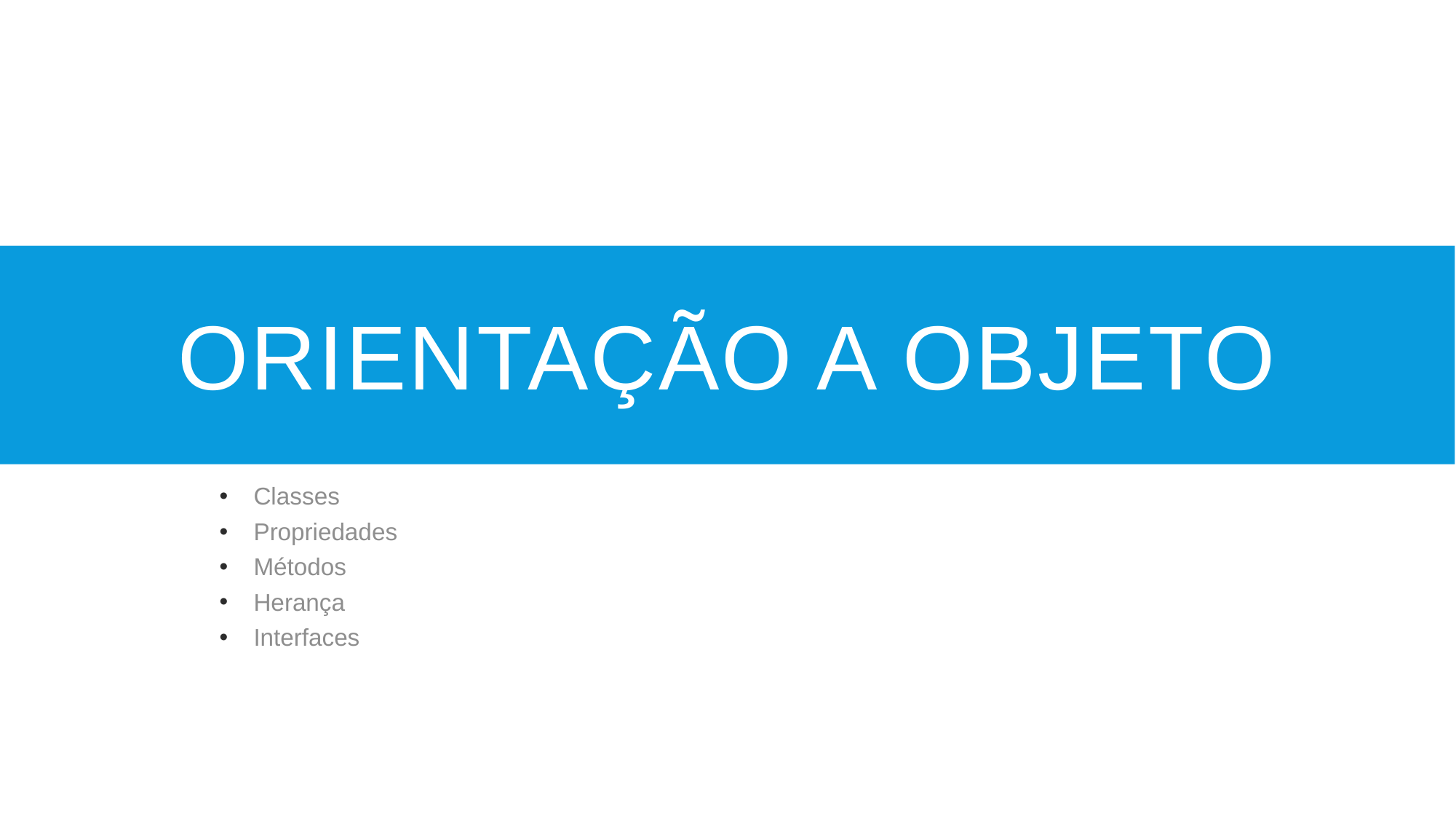

# Orientação a objeto
Classes
Propriedades
Métodos
Herança
Interfaces